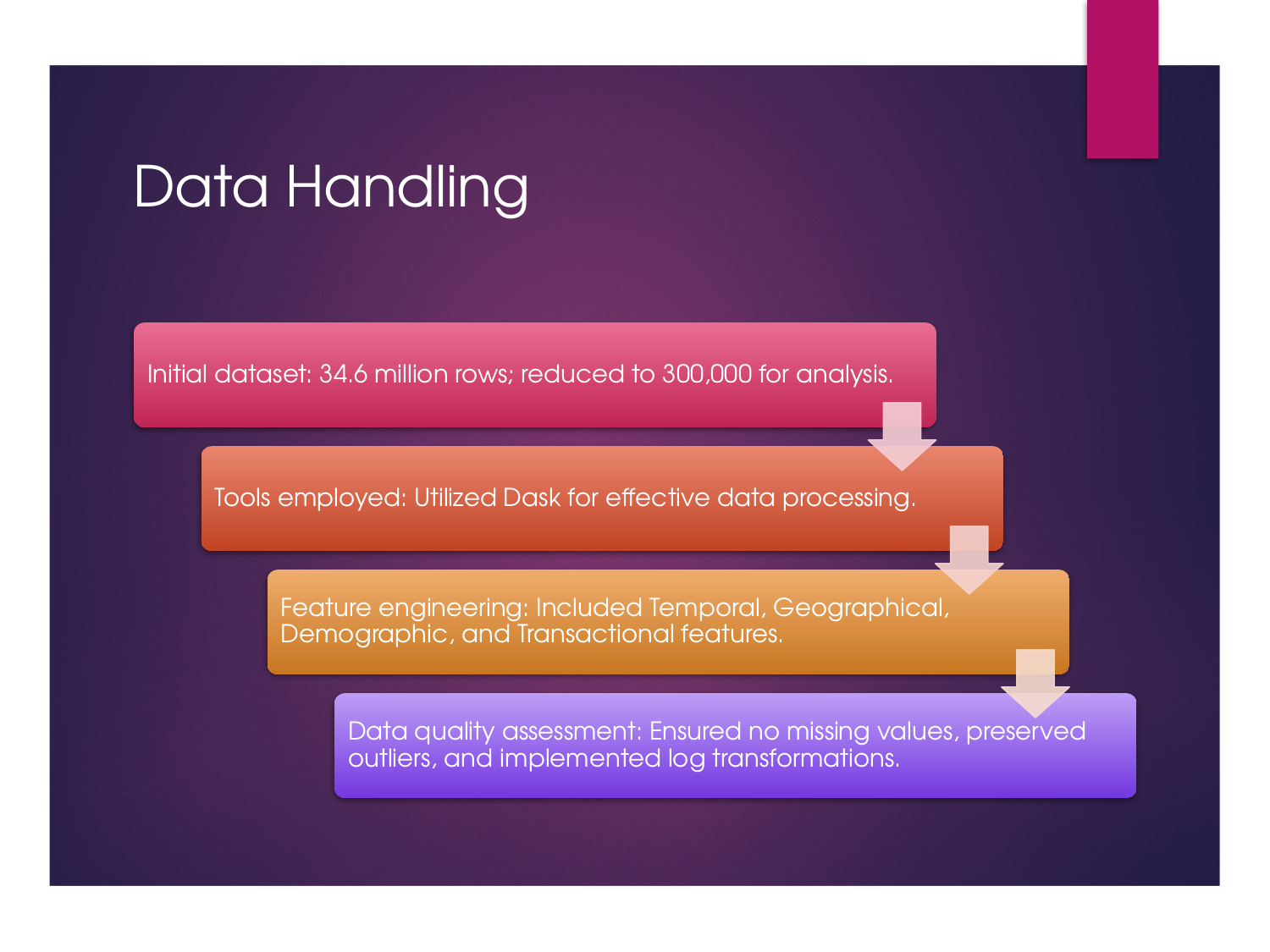

# Data Handling
Initial dataset: 34.6 million rows; reduced to 300,000 for analysis.
Tools employed: Utilized Dask for effective data processing.
Feature engineering: Included Temporal, Geographical, Demographic, and Transactional features.
Data quality assessment: Ensured no missing values, preserved outliers, and implemented log transformations.